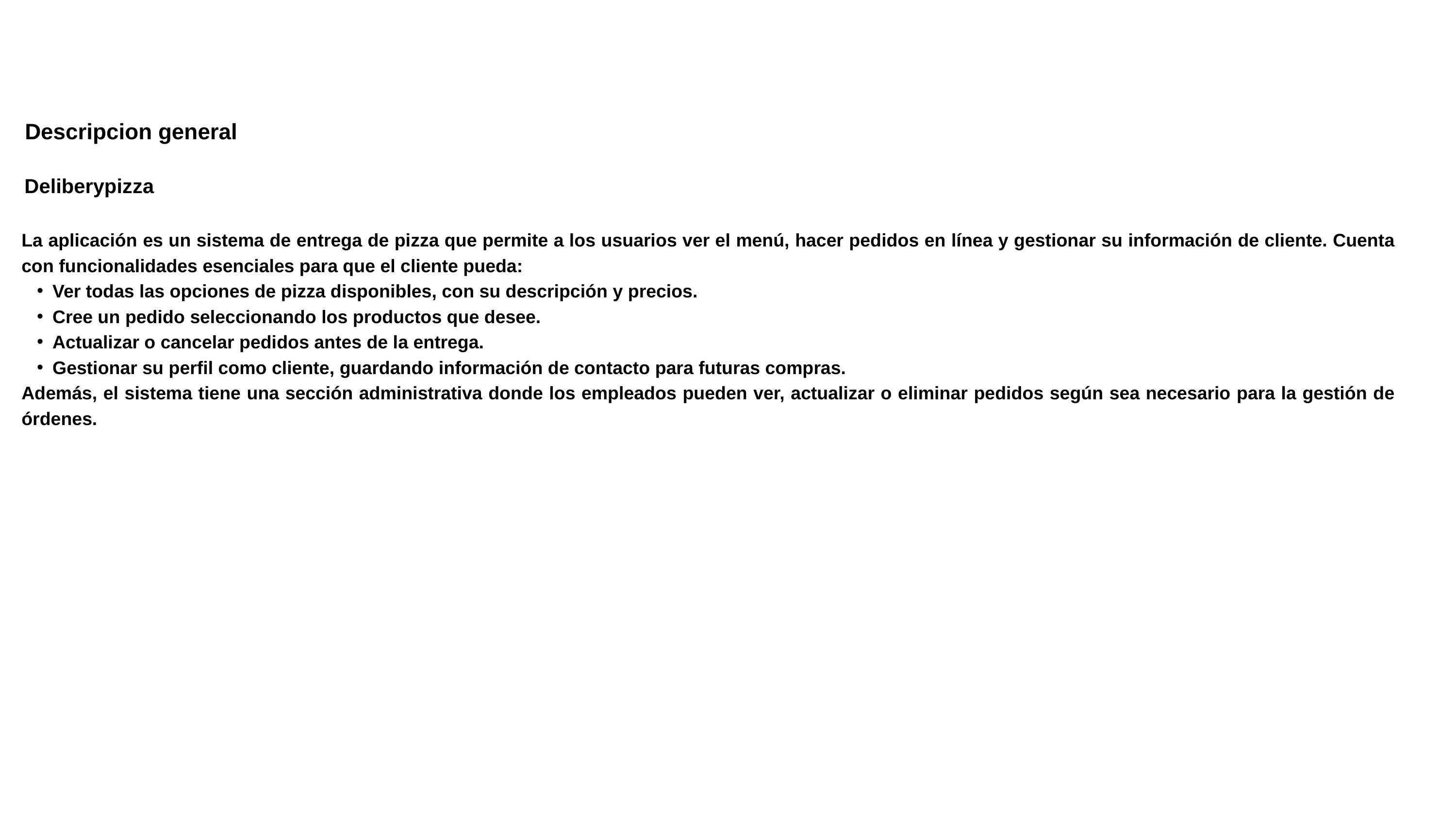

Descripcion general
Deliberypizza
La aplicación es un sistema de entrega de pizza que permite a los usuarios ver el menú, hacer pedidos en línea y gestionar su información de cliente. Cuenta con funcionalidades esenciales para que el cliente pueda:
Ver todas las opciones de pizza disponibles, con su descripción y precios.
Cree un pedido seleccionando los productos que desee.
Actualizar o cancelar pedidos antes de la entrega.
Gestionar su perfil como cliente, guardando información de contacto para futuras compras.
Además, el sistema tiene una sección administrativa donde los empleados pueden ver, actualizar o eliminar pedidos según sea necesario para la gestión de órdenes.